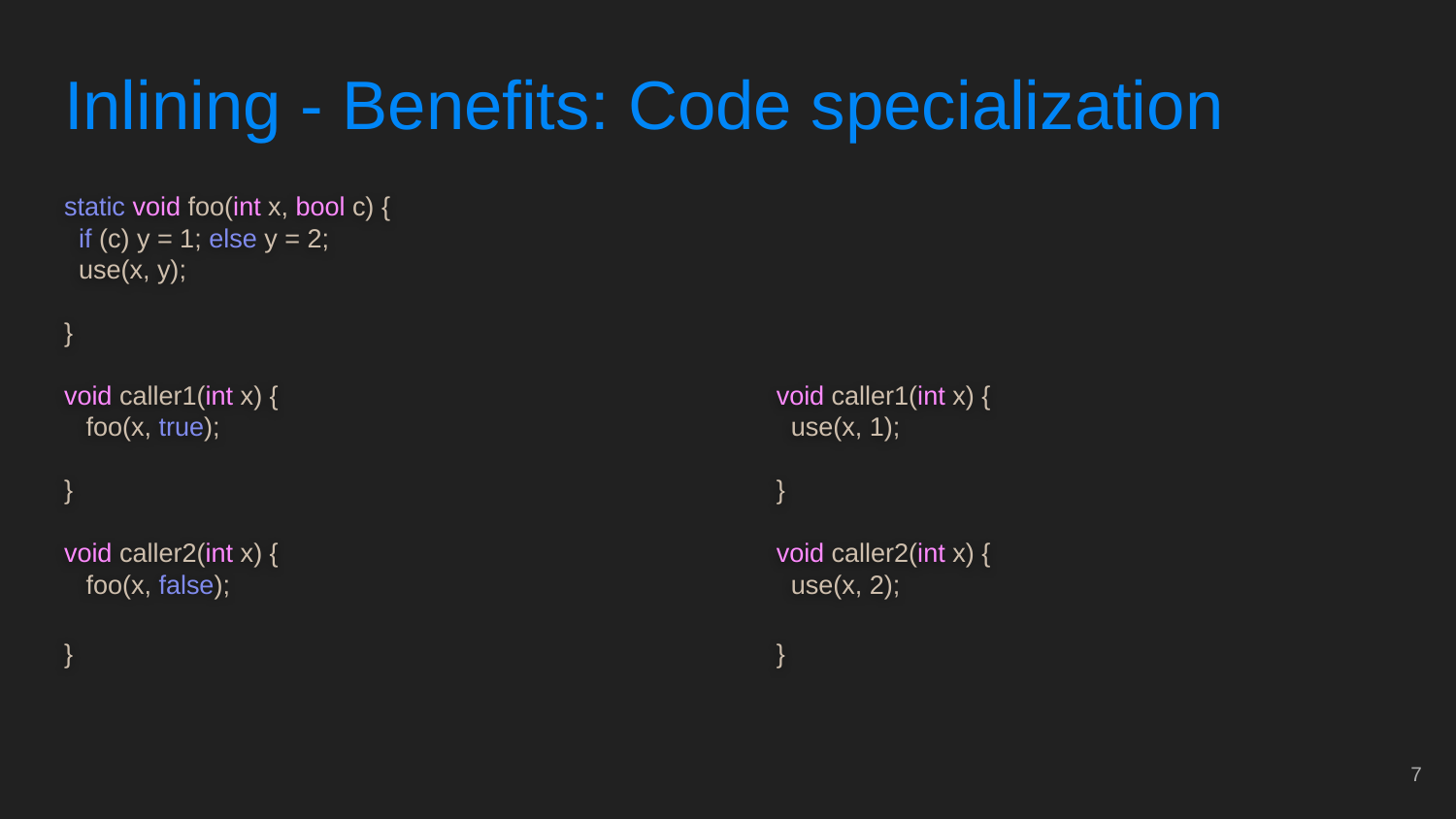

# Inlining - Benefits: Code specialization
static void foo(int x, bool c) {
  if (c) y = 1; else y = 2;
  use(x, y);

}

void caller1(int x) {
   foo(x, true);

}

void caller2(int x) {
   foo(x, false);

}

void caller1(int x) {
  use(x, 1);

}

void caller2(int x) {
  use(x, 2);

}
7